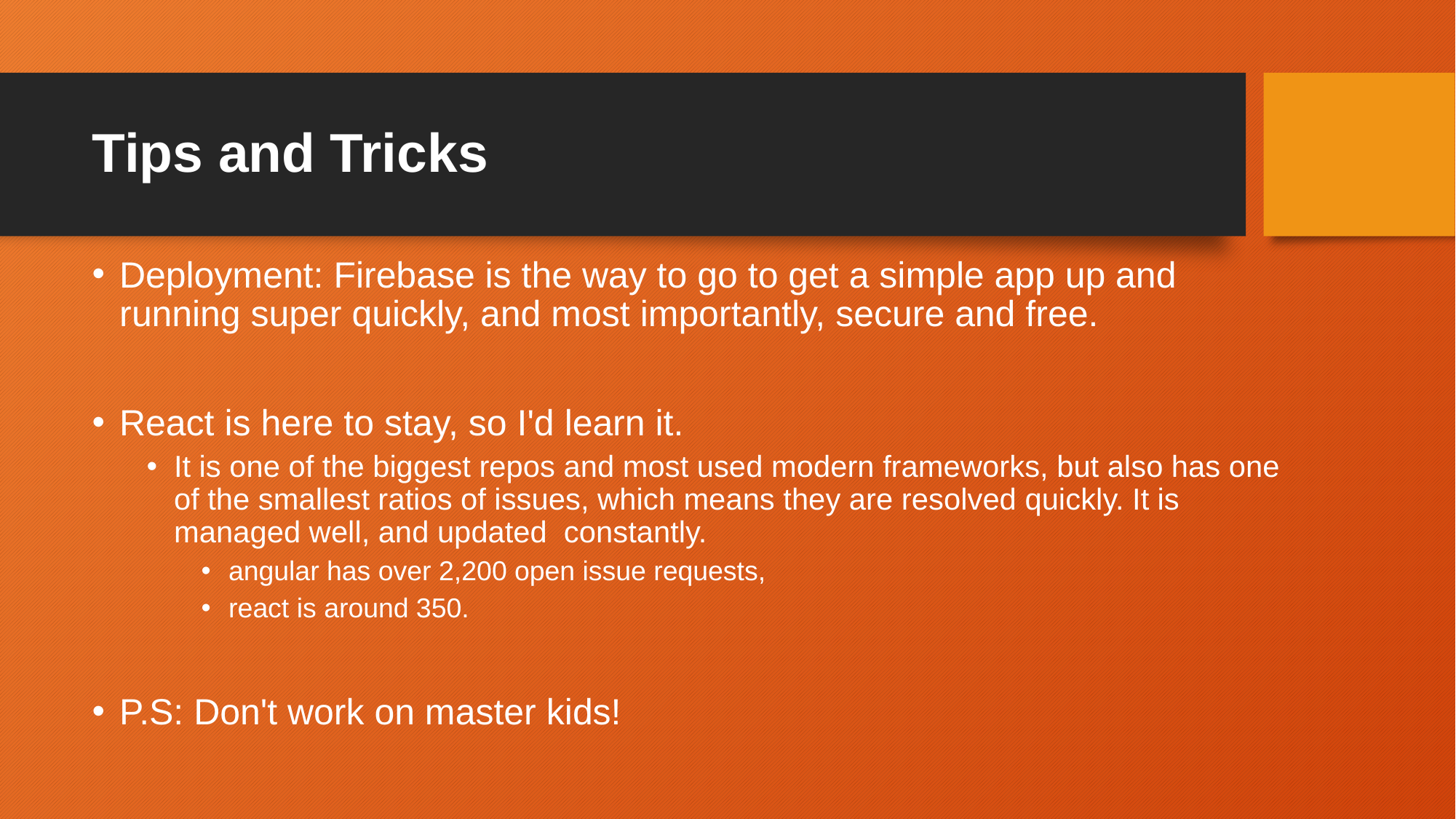

# Tips and Tricks
Deployment: Firebase is the way to go to get a simple app up and running super quickly, and most importantly, secure and free.

React is here to stay, so I'd learn it.
It is one of the biggest repos and most used modern frameworks, but also has one of the smallest ratios of issues, which means they are resolved quickly. It is managed well, and updated  constantly.
angular has over 2,200 open issue requests,
react is around 350.

P.S: Don't work on master kids!